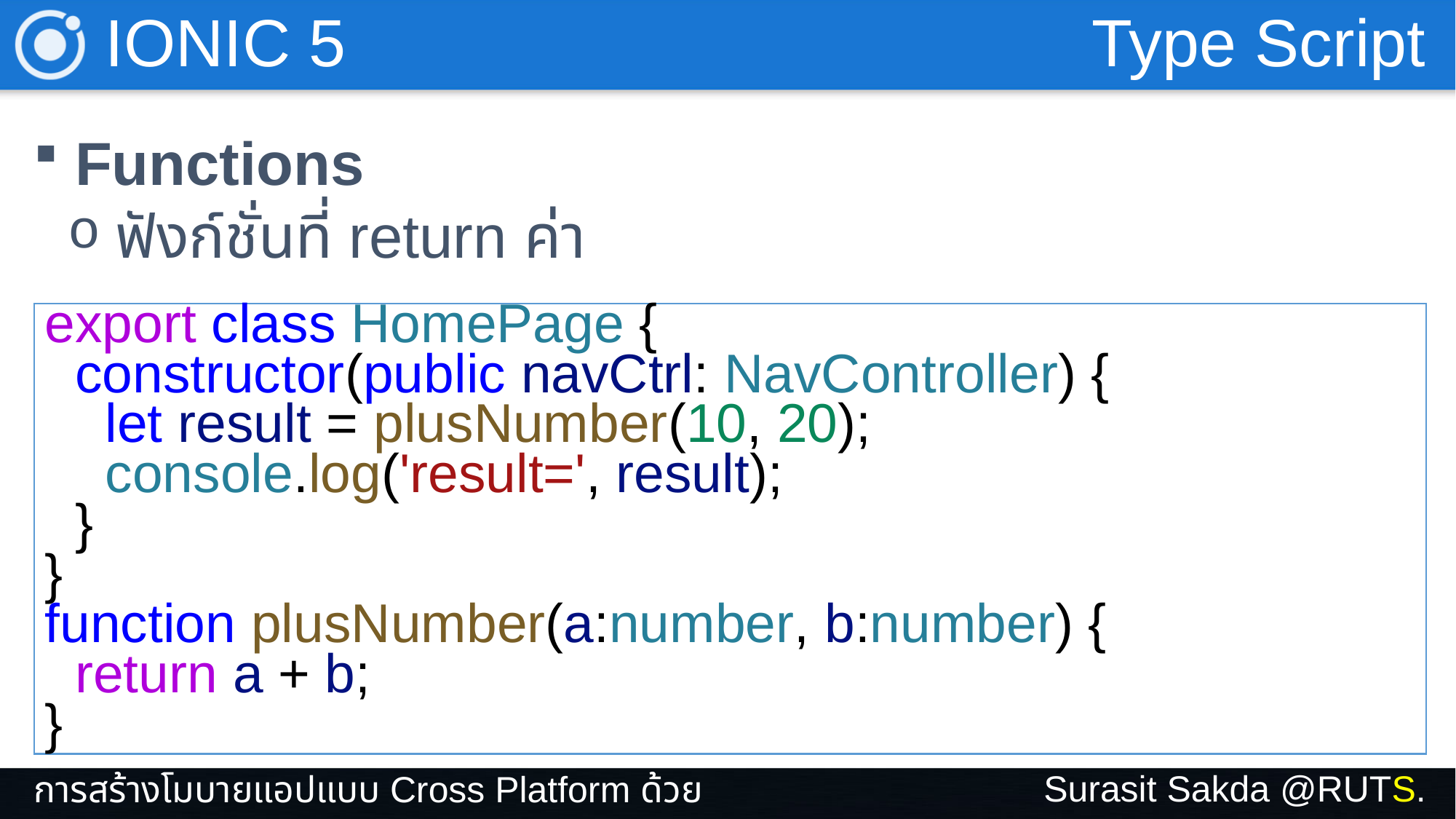

IONIC 5
Type Script
Functions
ฟังก์ชั่นที่ return ค่า
export class HomePage {
  constructor(public navCtrl: NavController) {
    let result = plusNumber(10, 20);
    console.log('result=', result);
  }
}
function plusNumber(a:number, b:number) {
  return a + b;
}
Surasit Sakda @RUTS.
การสร้างโมบายแอปแบบ Cross Platform ด้วย IONIC 5